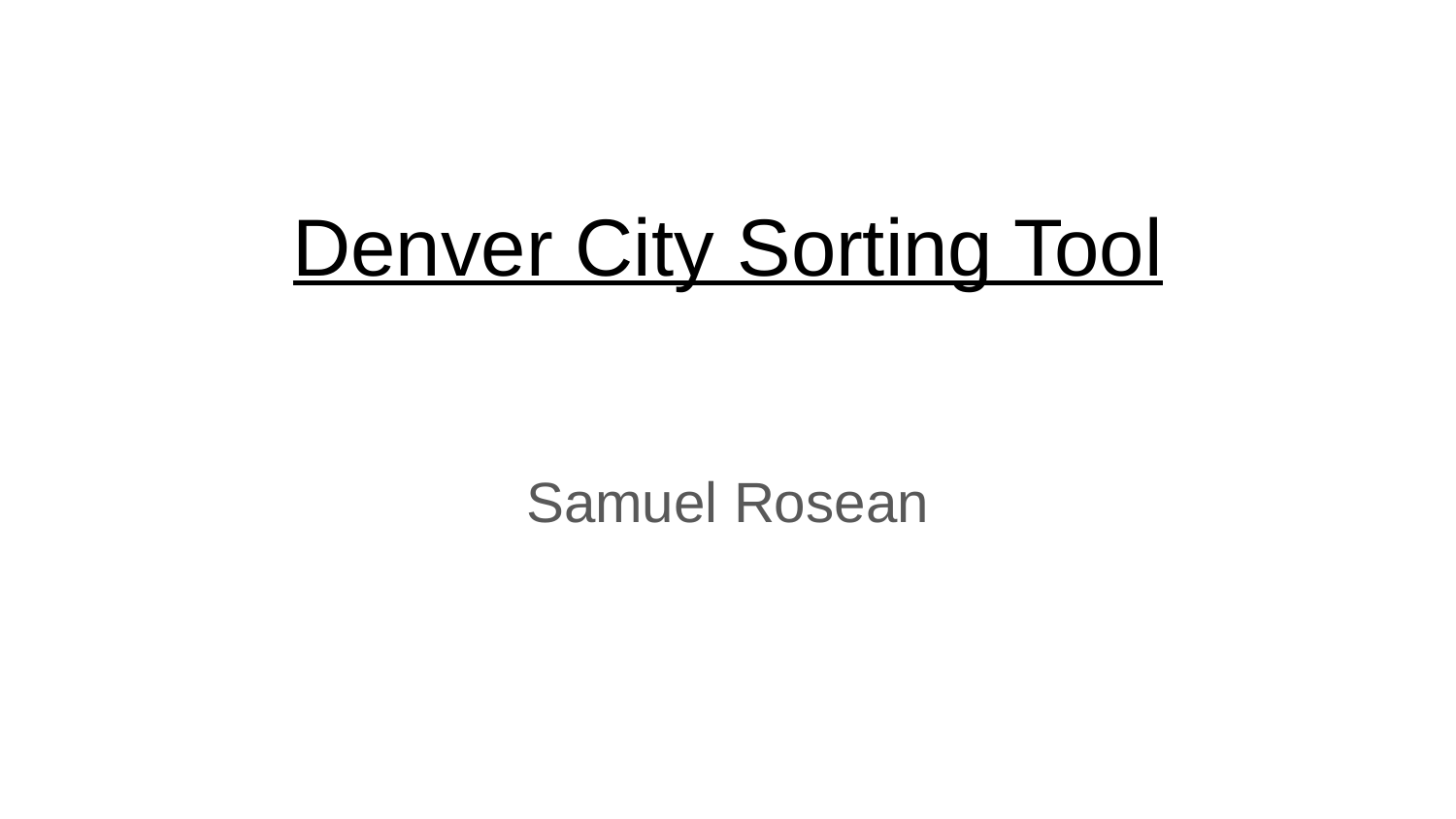

# Denver City Sorting Tool

Samuel Rosean